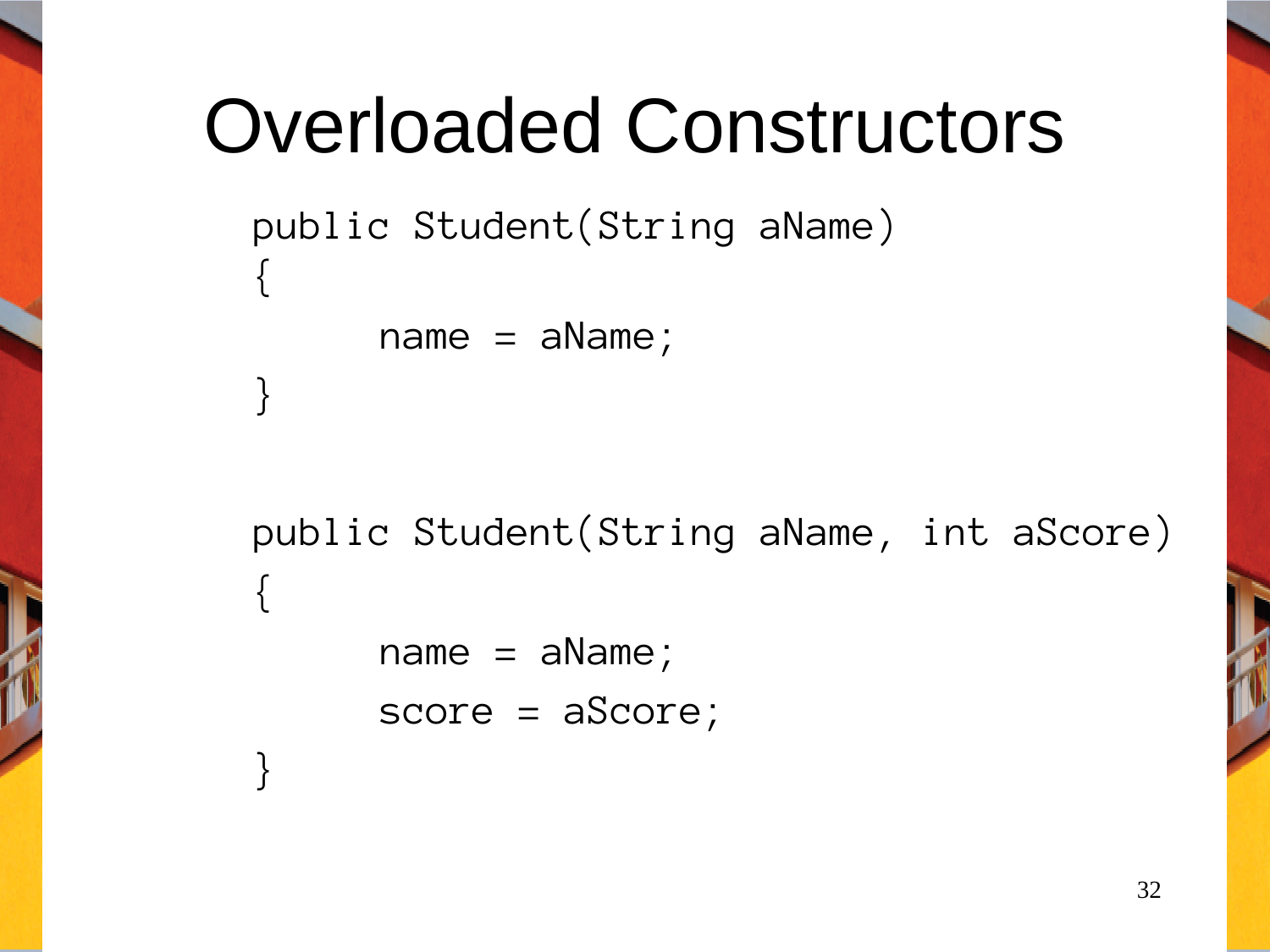

# Overloaded Constructors
		public Student(String aName)
	{
			name = aName;
		}

		public Student(String aName, int aScore)
		{
			name = aName;
			score = aScore;
		}
32